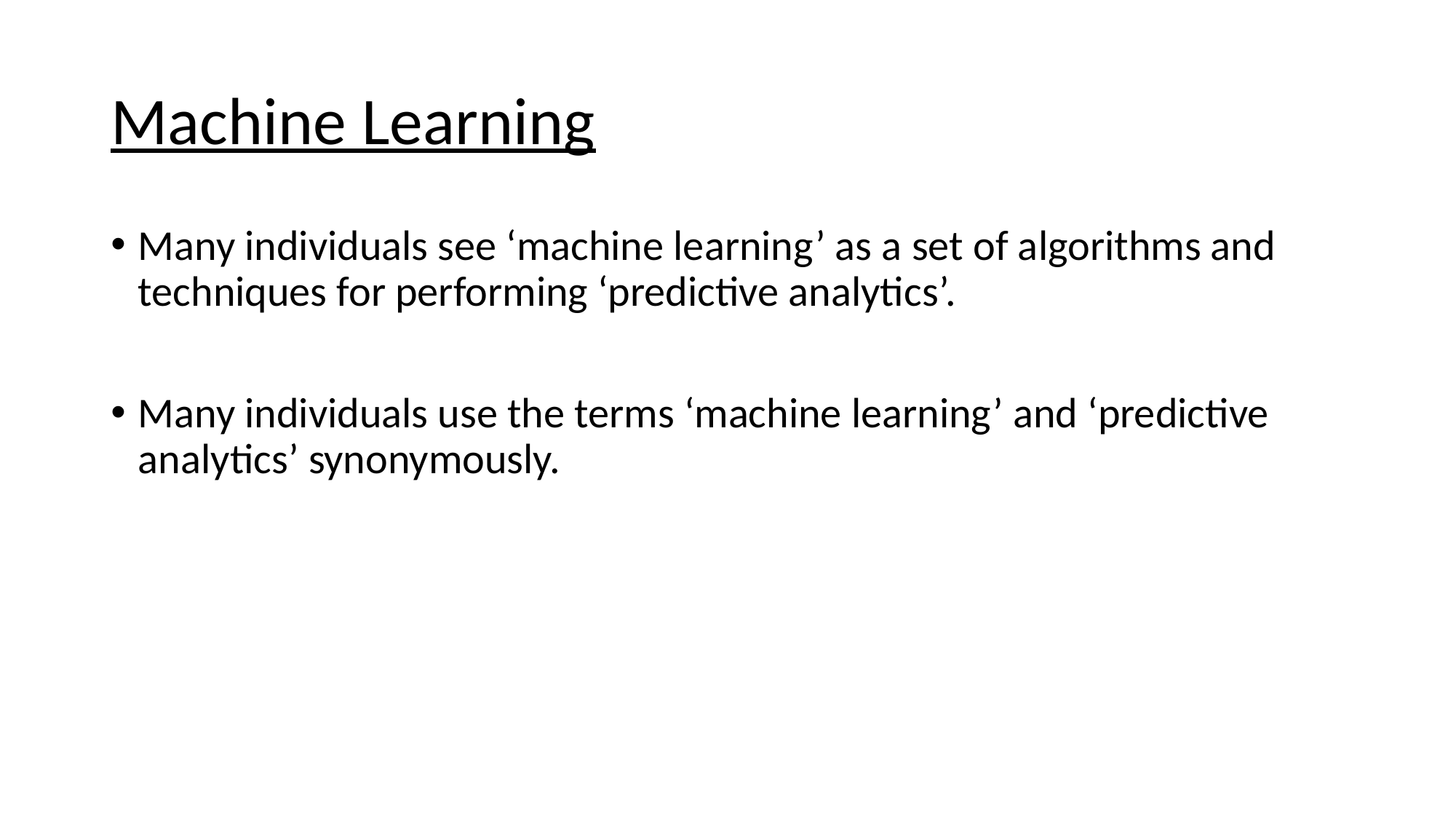

# Machine Learning
Many individuals see ‘machine learning’ as a set of algorithms and techniques for performing ‘predictive analytics’.

Many individuals use the terms ‘machine learning’ and ‘predictive analytics’ synonymously.